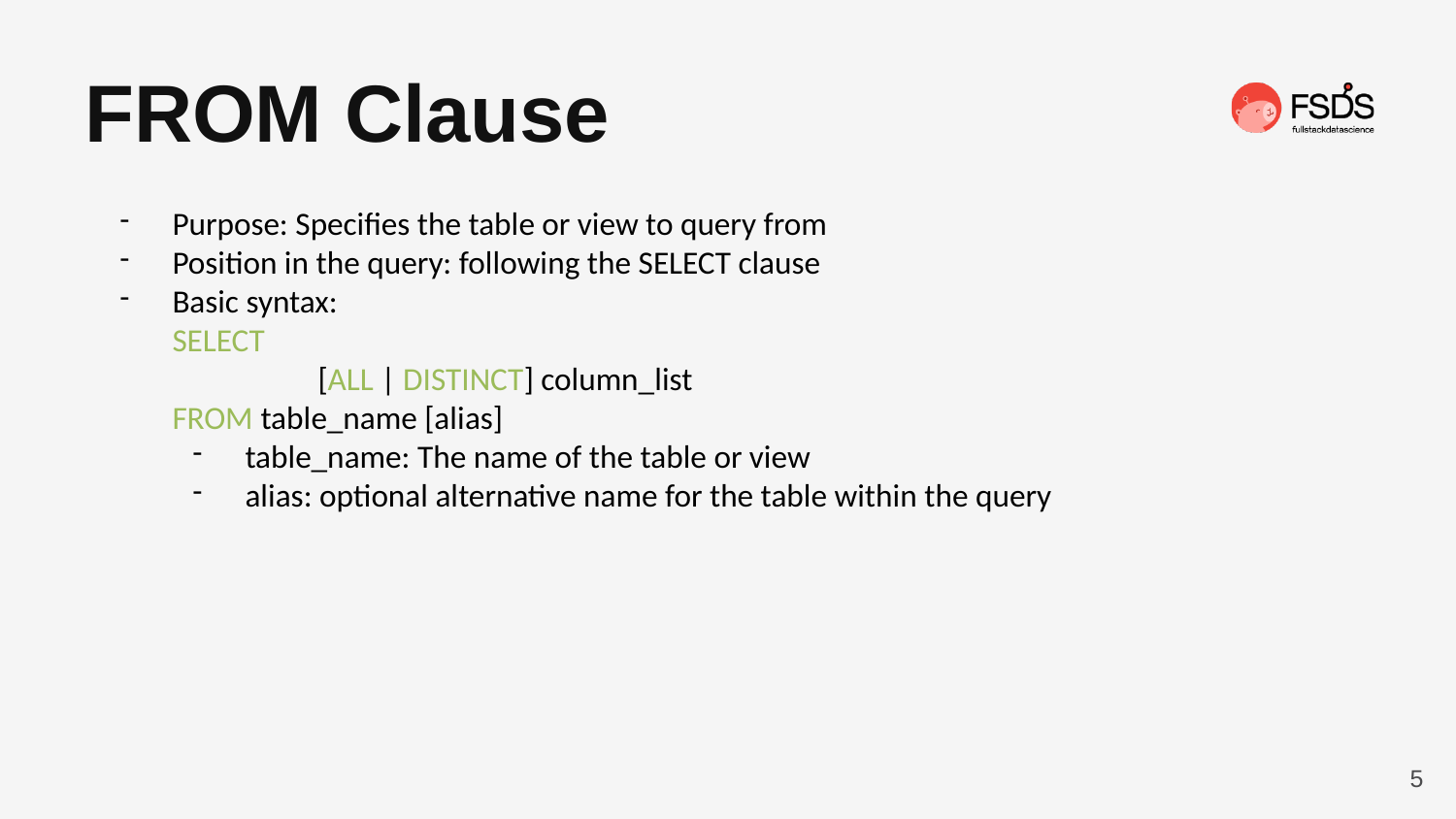

FROM Clause

Purpose: Specifies the table or view to query from
Position in the query: following the SELECT clause
Basic syntax:
SELECT
	[ALL | DISTINCT] column_list
FROM table_name [alias]
table_name: The name of the table or view
alias: optional alternative name for the table within the query
5